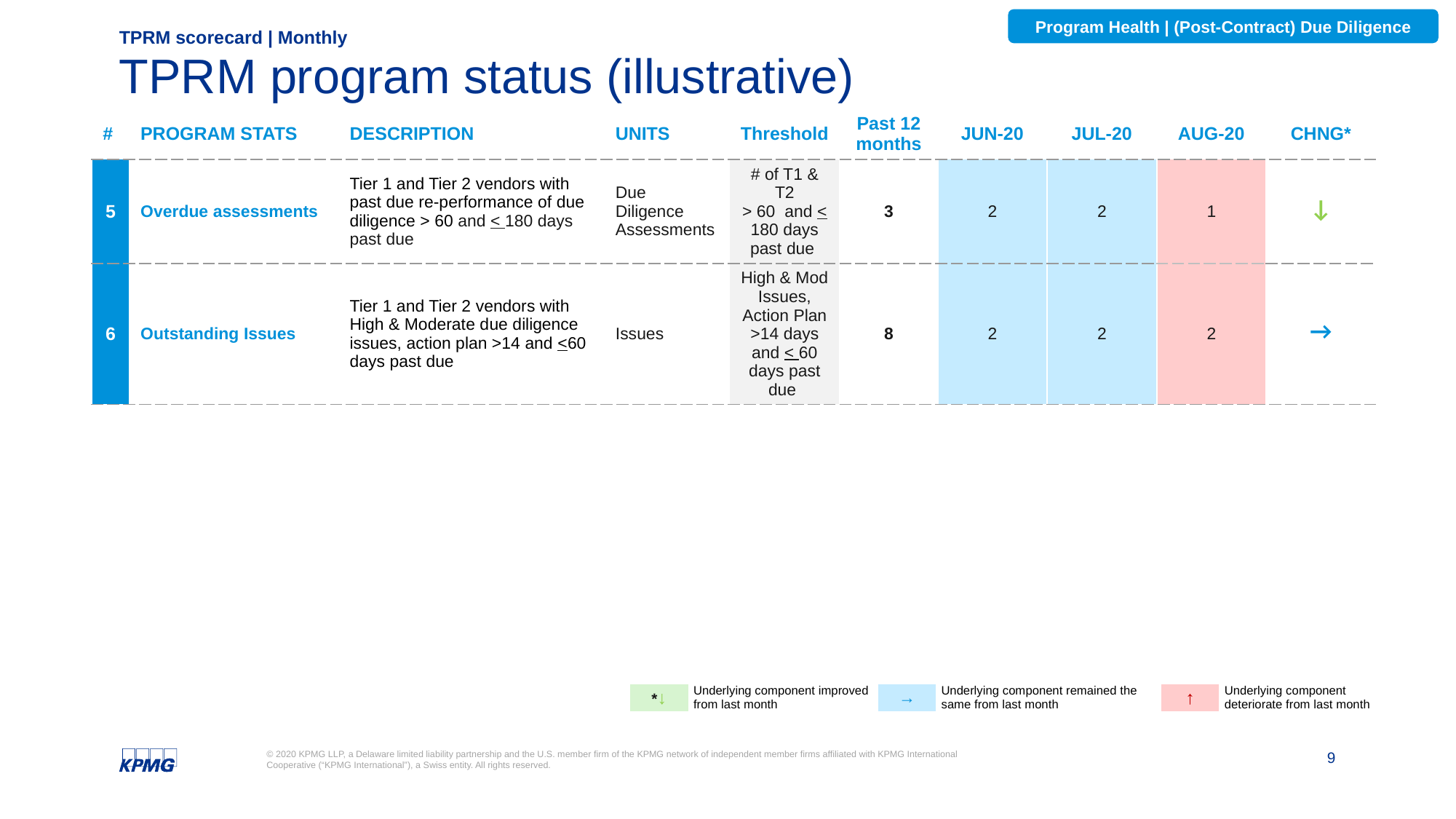

Program Health | (Post-Contract) Due Diligence
TPRM scorecard | Monthly
# TPRM program status (illustrative)
| # | PROGRAM STATS | DESCRIPTION | UNITS | Threshold | Past 12 months | JUN-20 | JUL-20 | AUG-20 | CHNG\* |
| --- | --- | --- | --- | --- | --- | --- | --- | --- | --- |
| 5 | Overdue assessments | Tier 1 and Tier 2 vendors with past due re-performance of due diligence > 60 and < 180 days past due | Due Diligence Assessments | # of T1 & T2 > 60 and < 180 days past due | 3 | 2 | 2 | 1 | ↓ |
| 6 | Outstanding Issues | Tier 1 and Tier 2 vendors with High & Moderate due diligence issues, action plan >14 and <60 days past due | Issues | High & Mod Issues, Action Plan >14 days and < 60 days past due | 8 | 2 | 2 | 2 | → |
| \*↓ | Underlying component improved from last month | → | Underlying component remained the same from last month | ↑ | Underlying component deteriorate from last month |
| --- | --- | --- | --- | --- | --- |